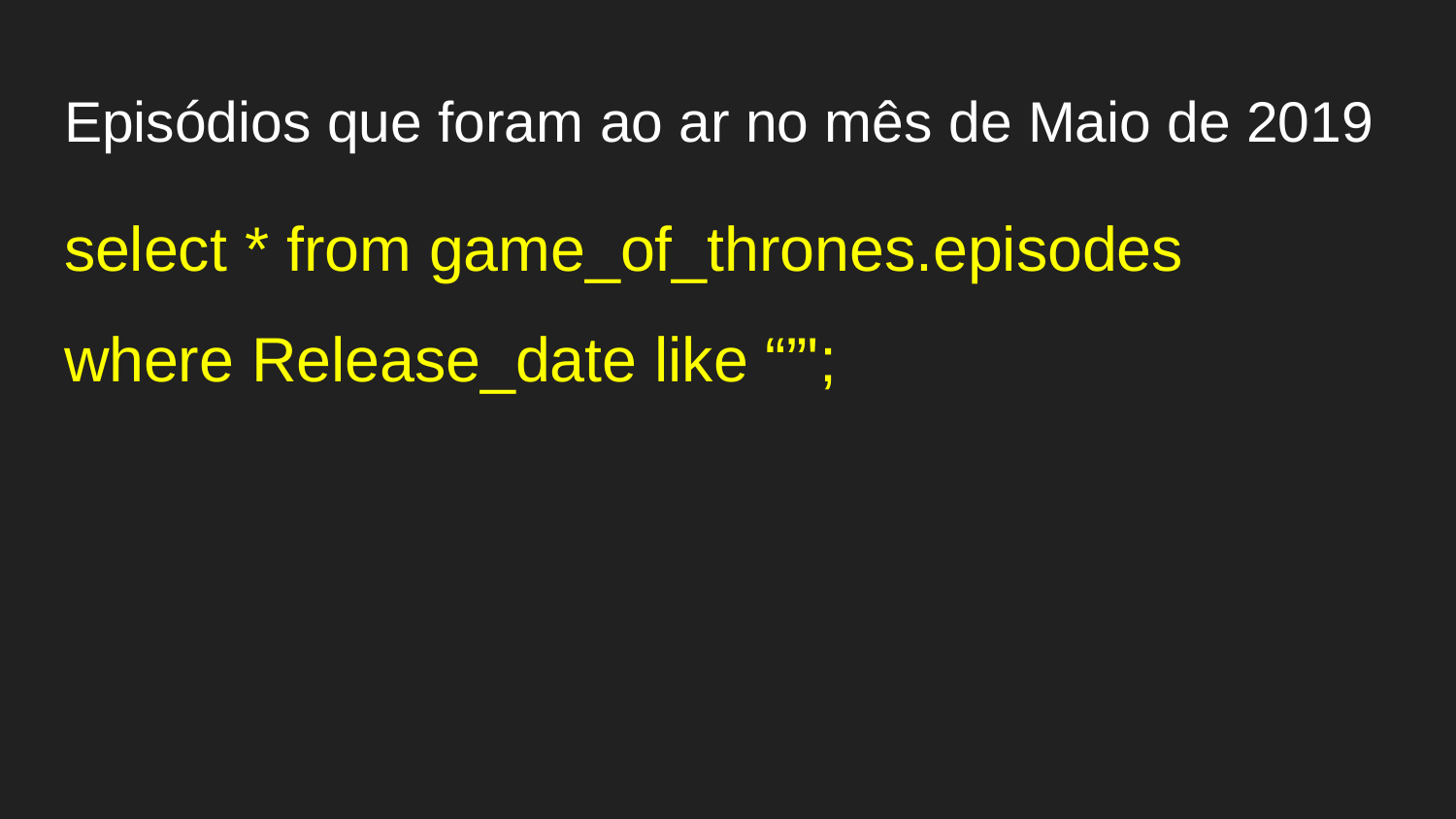

# Episódios que foram ao ar no mês de Maio de 2019
select * from game_of_thrones.episodes
where Release_date like “”';